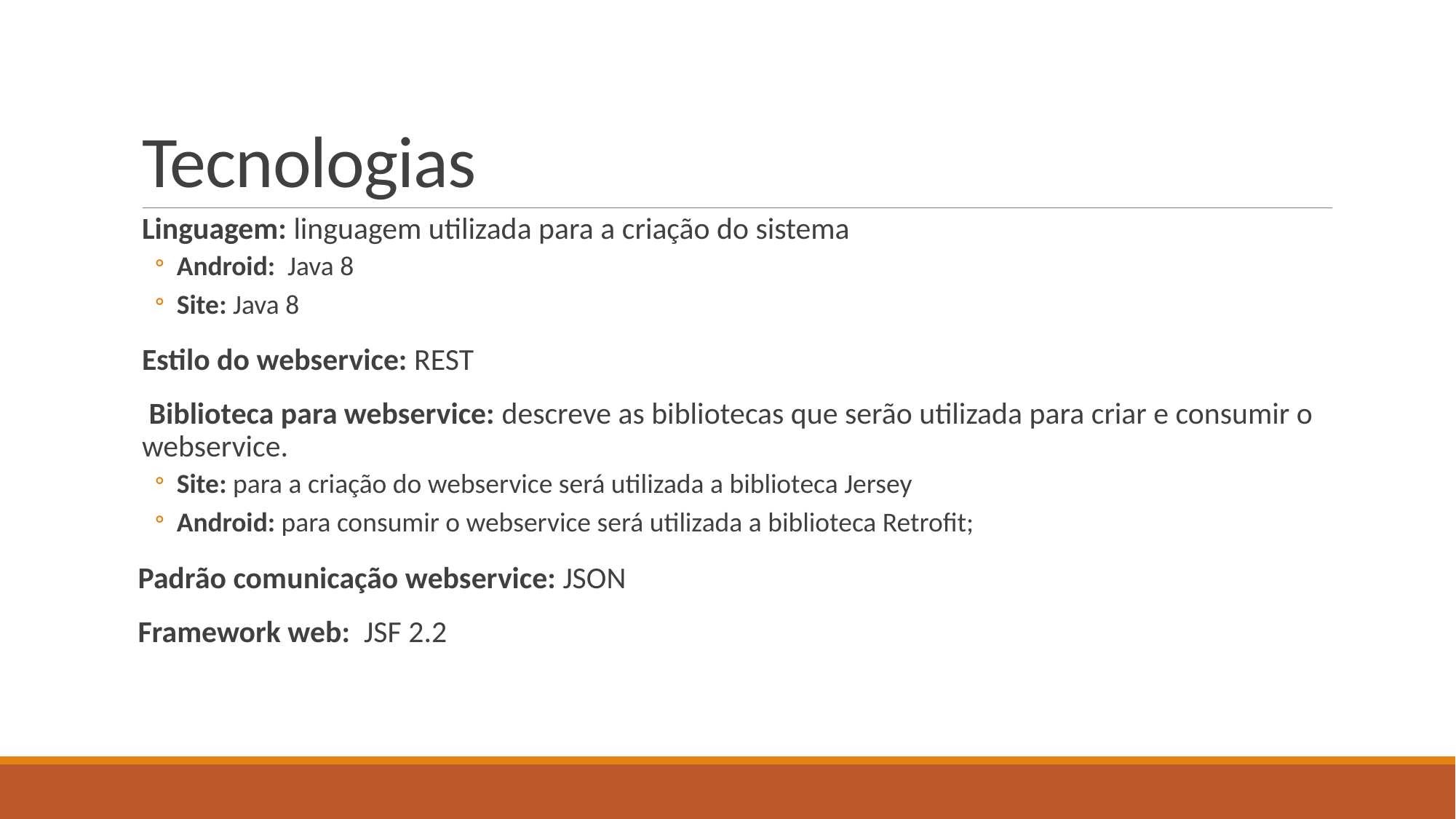

# Tecnologias
Linguagem: linguagem utilizada para a criação do sistema
Android:  Java 8
Site: Java 8
Estilo do webservice: REST
 Biblioteca para webservice: descreve as bibliotecas que serão utilizada para criar e consumir o webservice.
Site: para a criação do webservice será utilizada a biblioteca Jersey
Android: para consumir o webservice será utilizada a biblioteca Retrofit;
 Padrão comunicação webservice: JSON
 Framework web:  JSF 2.2